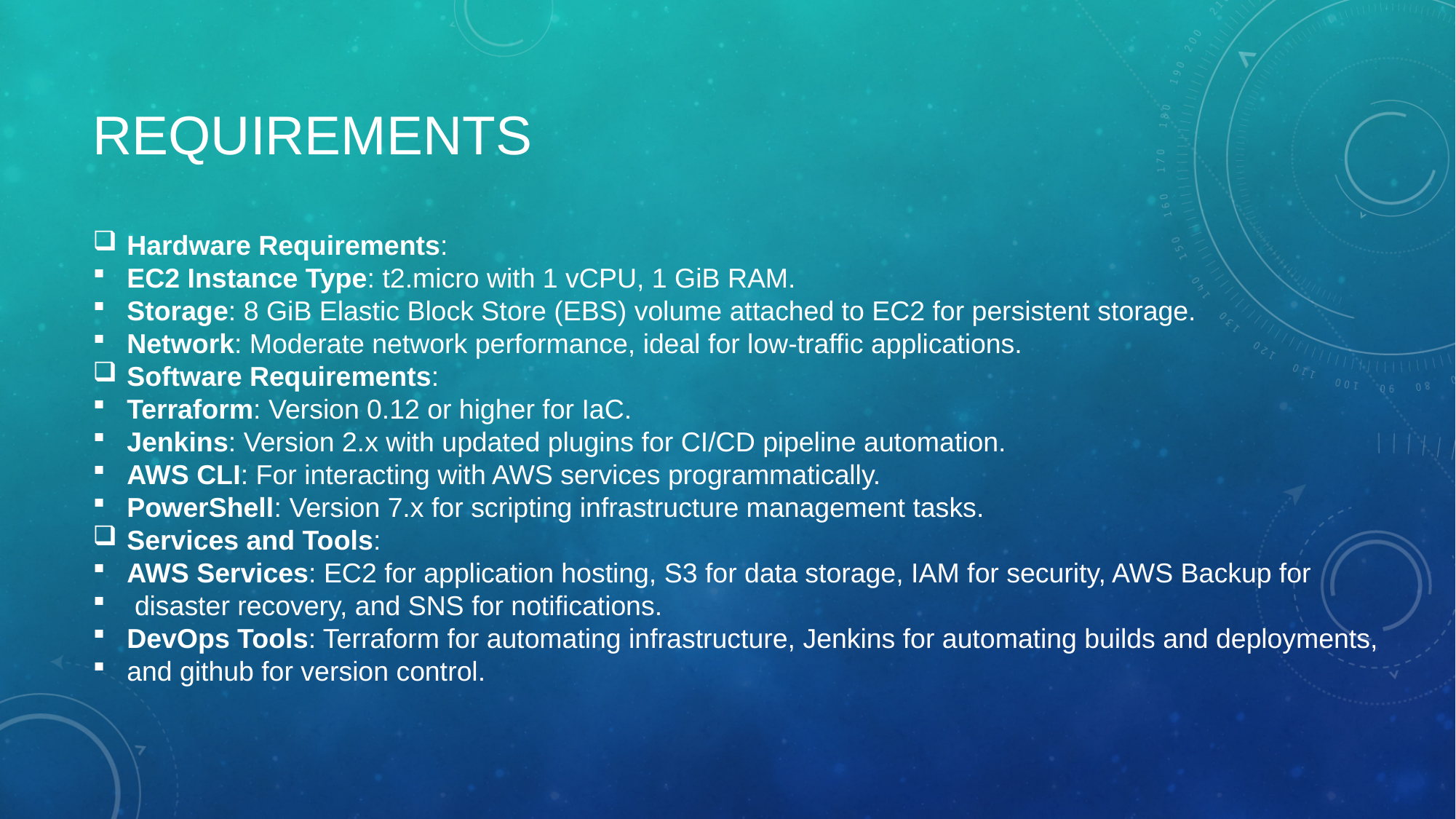

# Requirements
Hardware Requirements:
EC2 Instance Type: t2.micro with 1 vCPU, 1 GiB RAM.
Storage: 8 GiB Elastic Block Store (EBS) volume attached to EC2 for persistent storage.
Network: Moderate network performance, ideal for low-traffic applications.
Software Requirements:
Terraform: Version 0.12 or higher for IaC.
Jenkins: Version 2.x with updated plugins for CI/CD pipeline automation.
AWS CLI: For interacting with AWS services programmatically.
PowerShell: Version 7.x for scripting infrastructure management tasks.
Services and Tools:
AWS Services: EC2 for application hosting, S3 for data storage, IAM for security, AWS Backup for
 disaster recovery, and SNS for notifications.
DevOps Tools: Terraform for automating infrastructure, Jenkins for automating builds and deployments,
and github for version control.